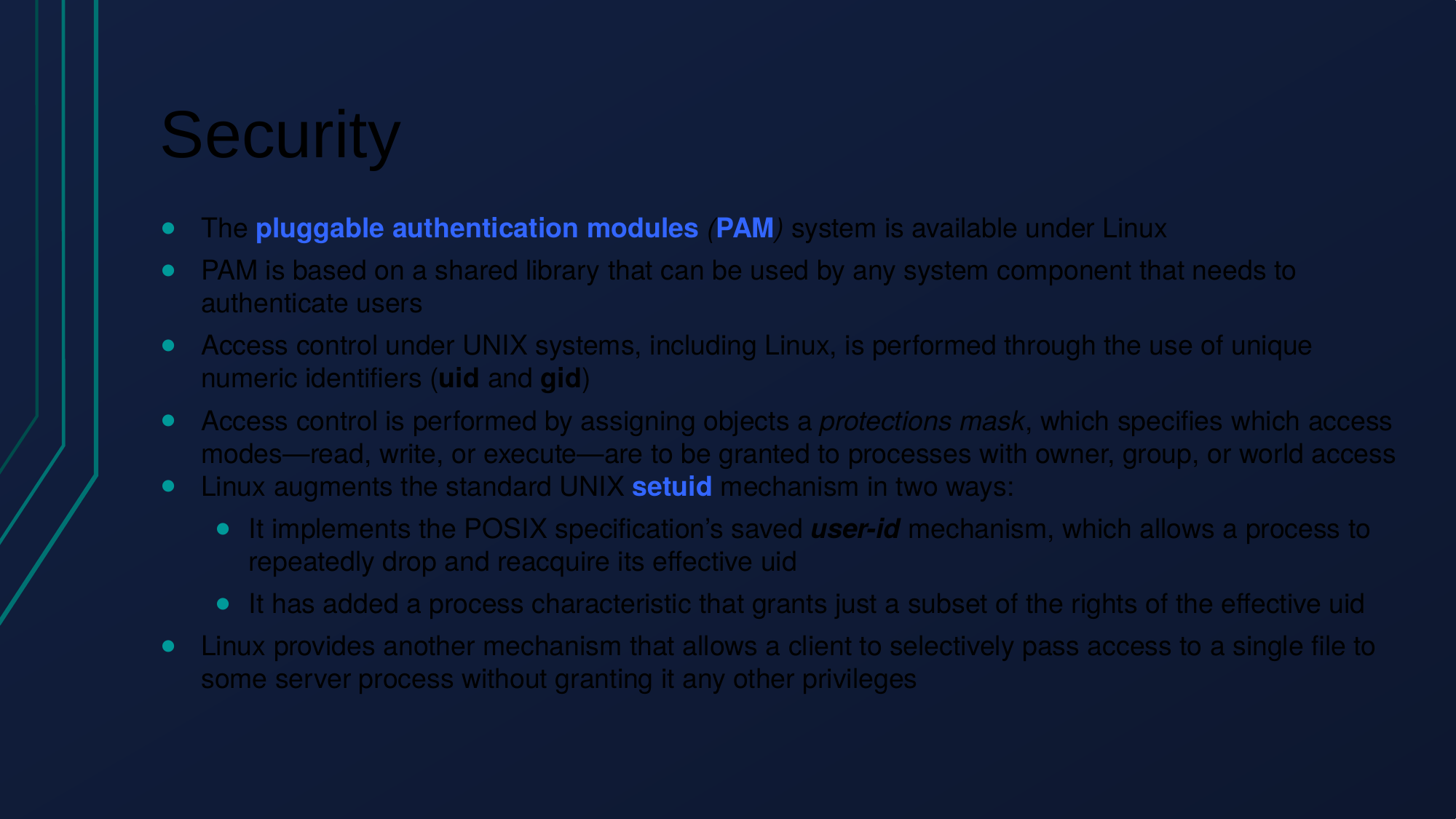

# Security
The pluggable authentication modules (PAM) system is available under Linux
PAM is based on a shared library that can be used by any system component that needs to authenticate users
Access control under UNIX systems, including Linux, is performed through the use of unique numeric identifiers (uid and gid)
Access control is performed by assigning objects a protections mask, which specifies which access modes—read, write, or execute—are to be granted to processes with owner, group, or world access
Linux augments the standard UNIX setuid mechanism in two ways:
It implements the POSIX specification’s saved user-id mechanism, which allows a process to repeatedly drop and reacquire its effective uid
It has added a process characteristic that grants just a subset of the rights of the effective uid
Linux provides another mechanism that allows a client to selectively pass access to a single file to some server process without granting it any other privileges